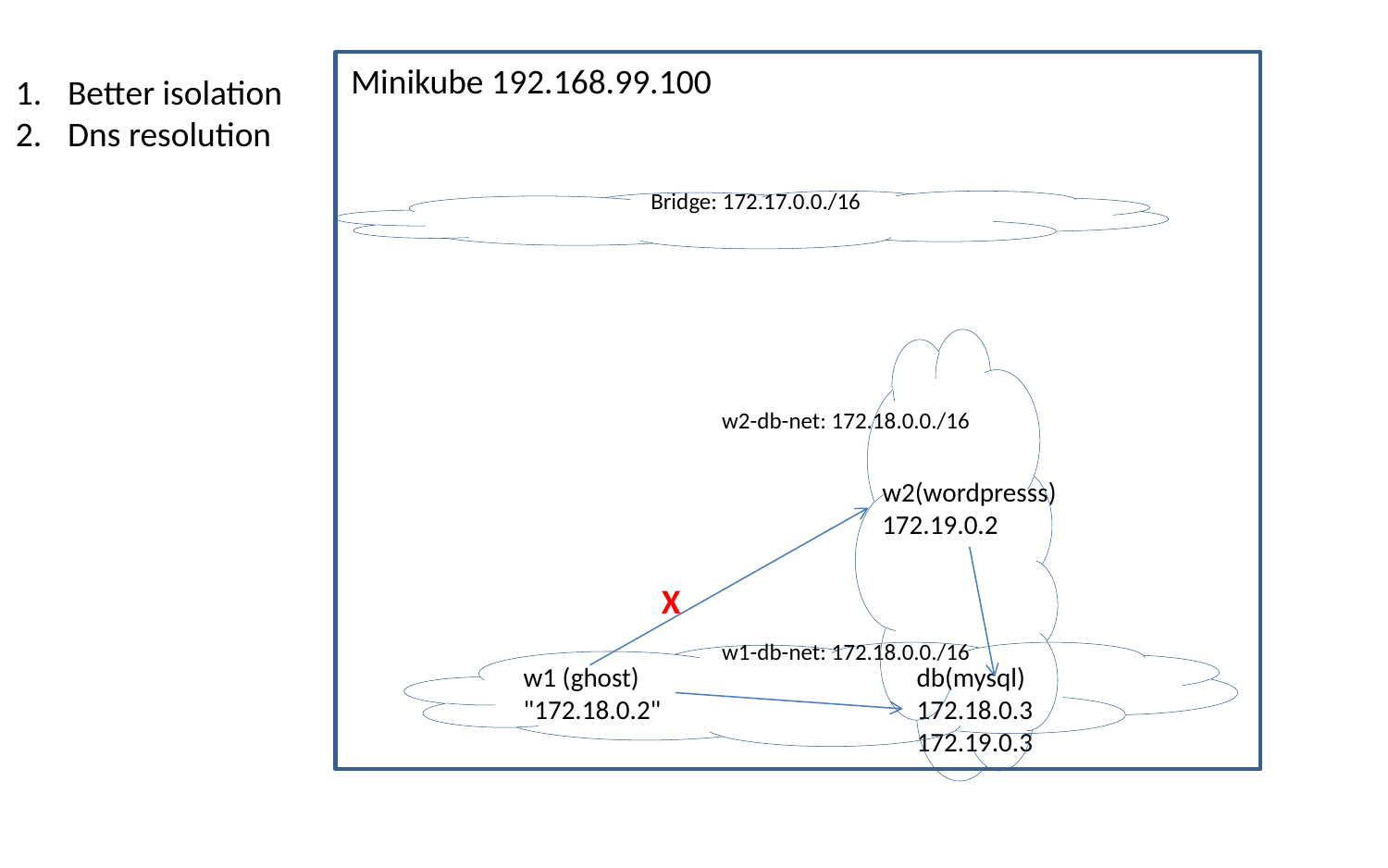

Minikube 192.168.99.100
Better isolation
Dns resolution
Bridge: 172.17.0.0./16

w2-db-net: 172.18.0.0./16

w2(wordpresss)
172.19.0.2
X
w1-db-net: 172.18.0.0./16

w1 (ghost)
"172.18.0.2"
db(mysql)
172.18.0.3
172.19.0.3